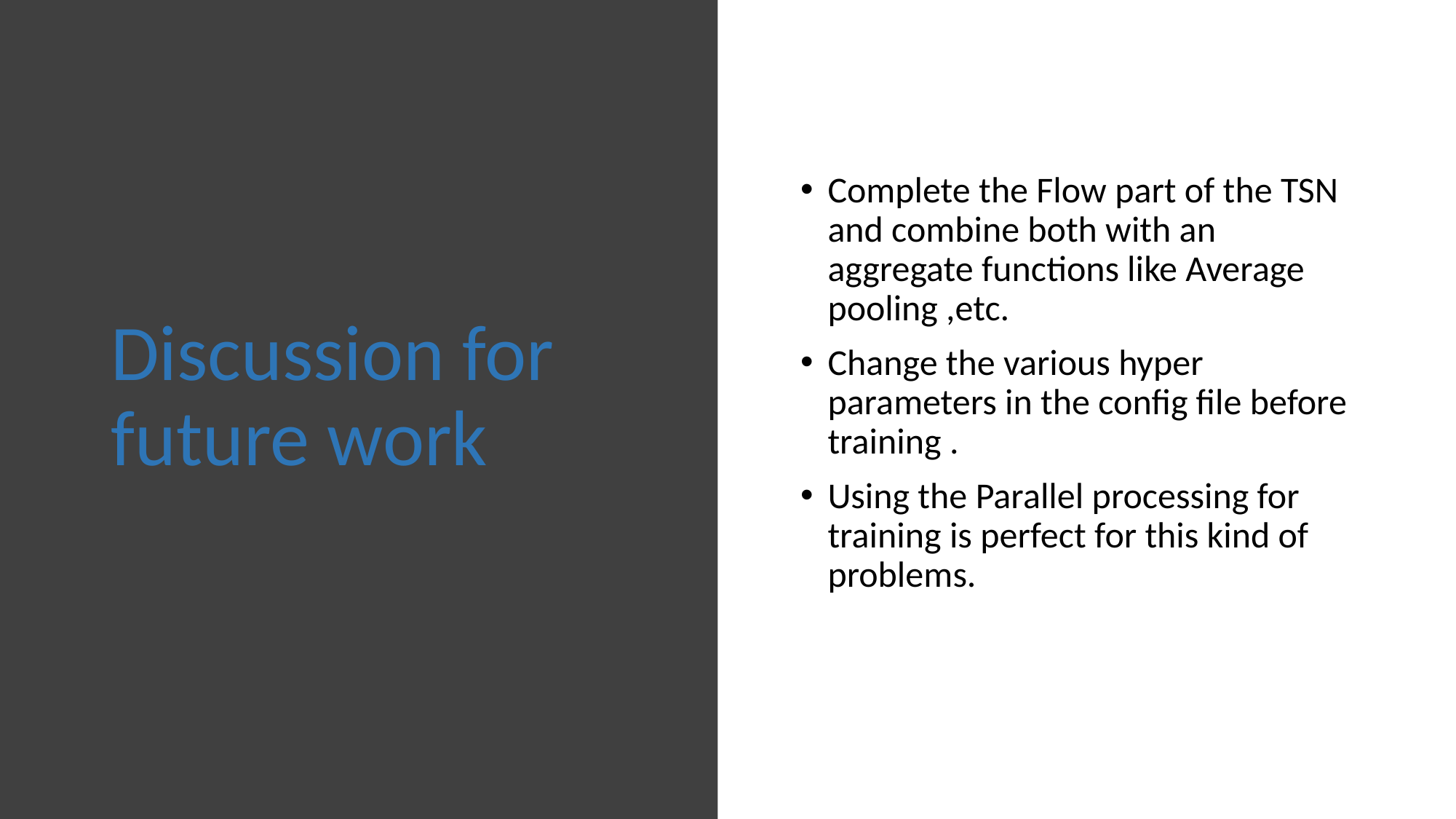

# Discussion for future work
Complete the Flow part of the TSN and combine both with an aggregate functions like Average pooling ,etc.
Change the various hyper parameters in the config file before training .
Using the Parallel processing for training is perfect for this kind of problems.